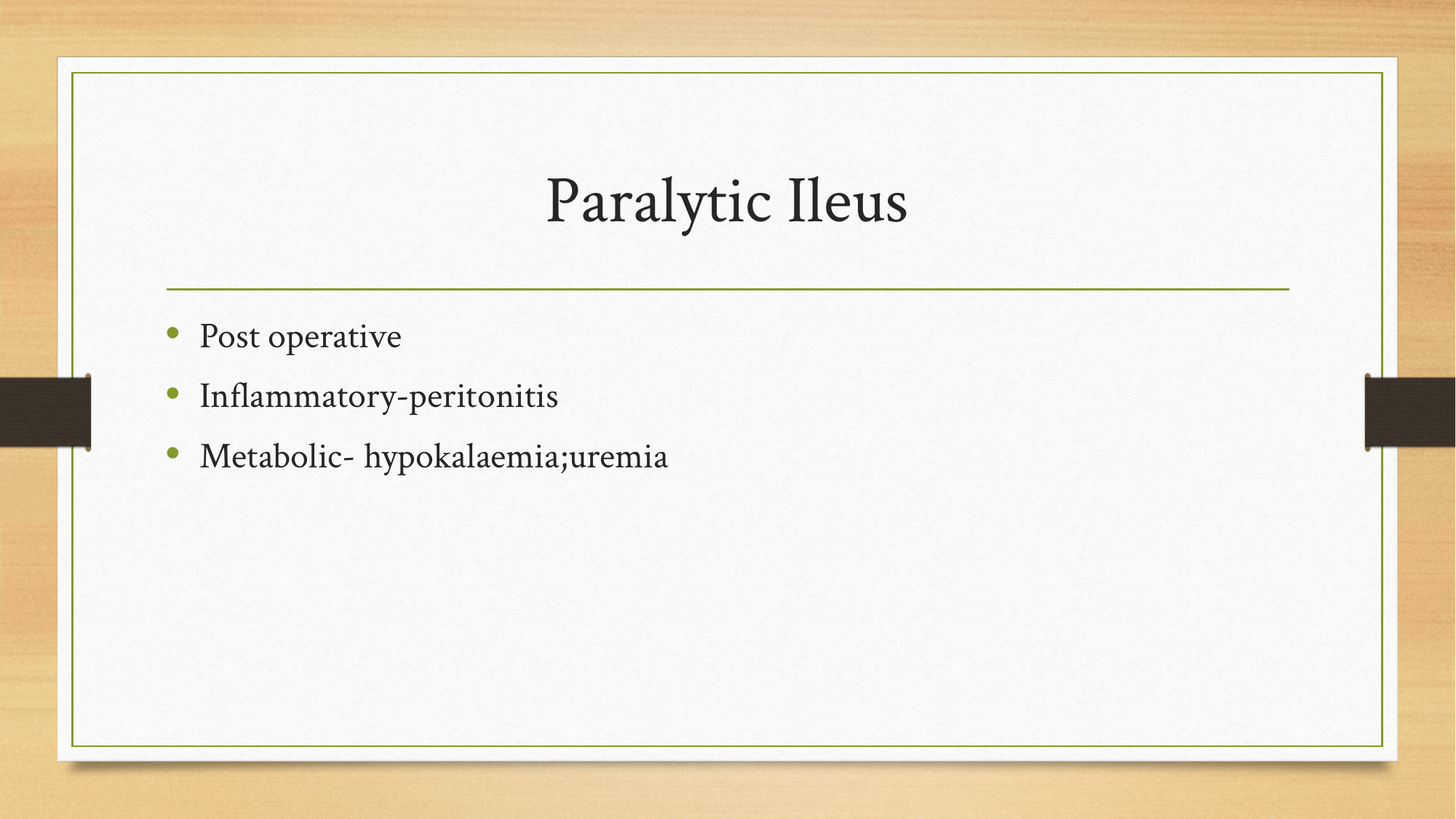

# Paralytic Ileus
Post operative
Inflammatory-peritonitis
Metabolic- hypokalaemia;uremia